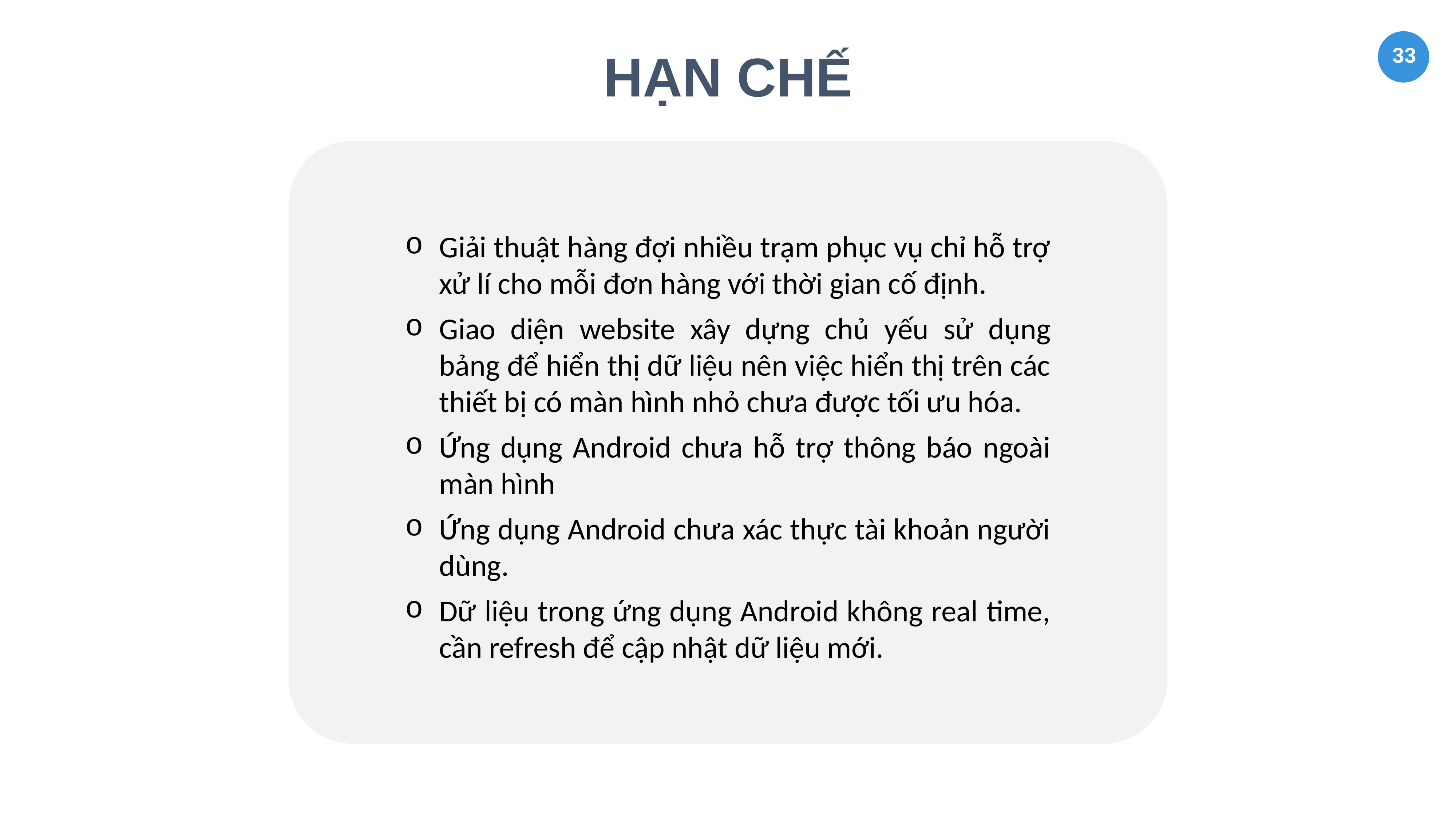

HẠN CHẾ

Giải thuật hàng đợi nhiều trạm phục vụ chỉ hỗ trợ xử lí cho mỗi đơn hàng với thời gian cố định.
Giao diện website xây dựng chủ yếu sử dụng bảng để hiển thị dữ liệu nên việc hiển thị trên các thiết bị có màn hình nhỏ chưa được tối ưu hóa.
Ứng dụng Android chưa hỗ trợ thông báo ngoài màn hình
Ứng dụng Android chưa xác thực tài khoản người dùng.
Dữ liệu trong ứng dụng Android không real time, cần refresh để cập nhật dữ liệu mới.